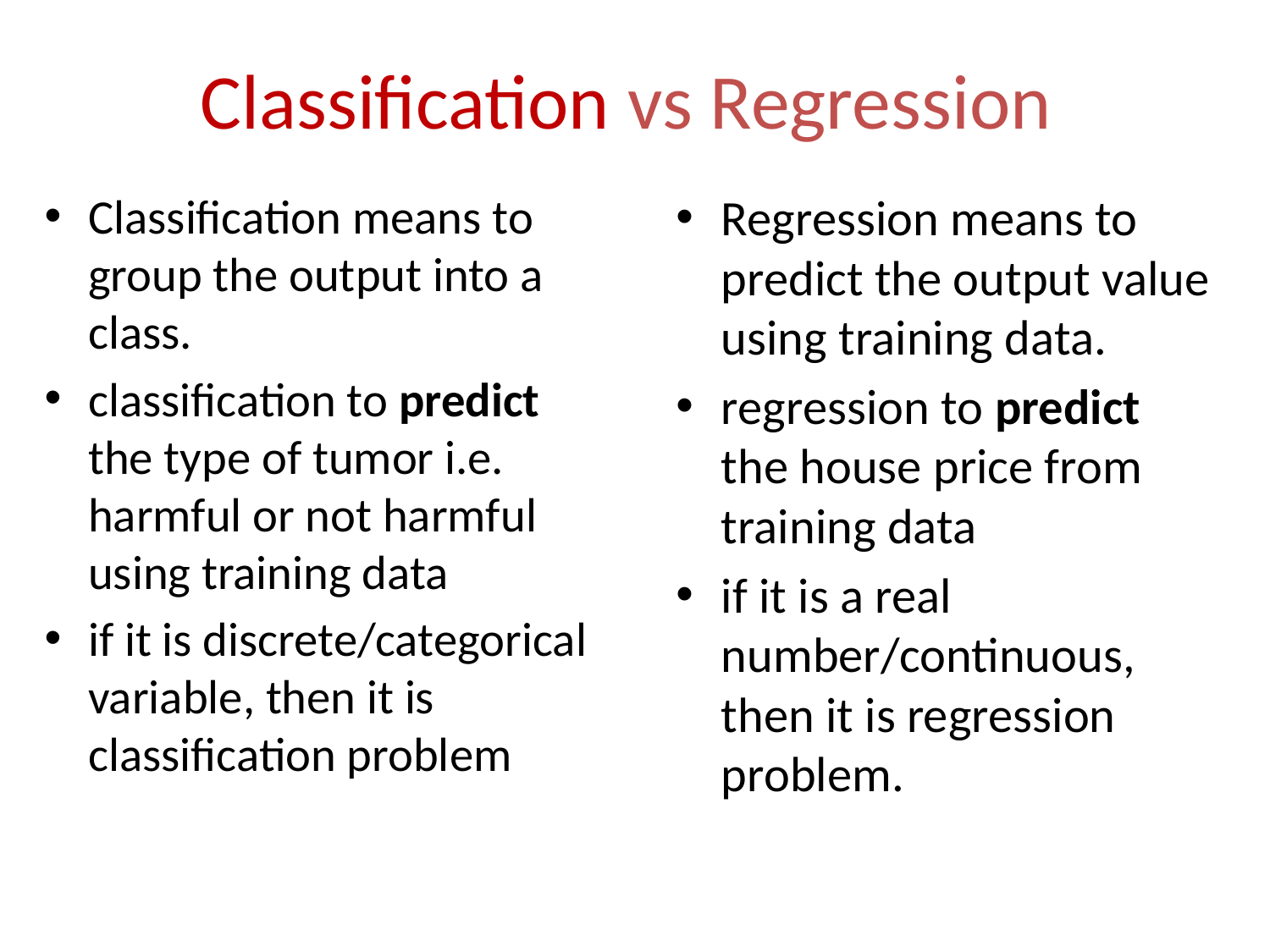

# Classification vs Regression
Classification means to group the output into a class.
classification to predict the type of tumor i.e. harmful or not harmful using training data
if it is discrete/categorical variable, then it is classification problem
Regression means to predict the output value using training data.
regression to predict the house price from training data
if it is a real number/continuous, then it is regression problem.